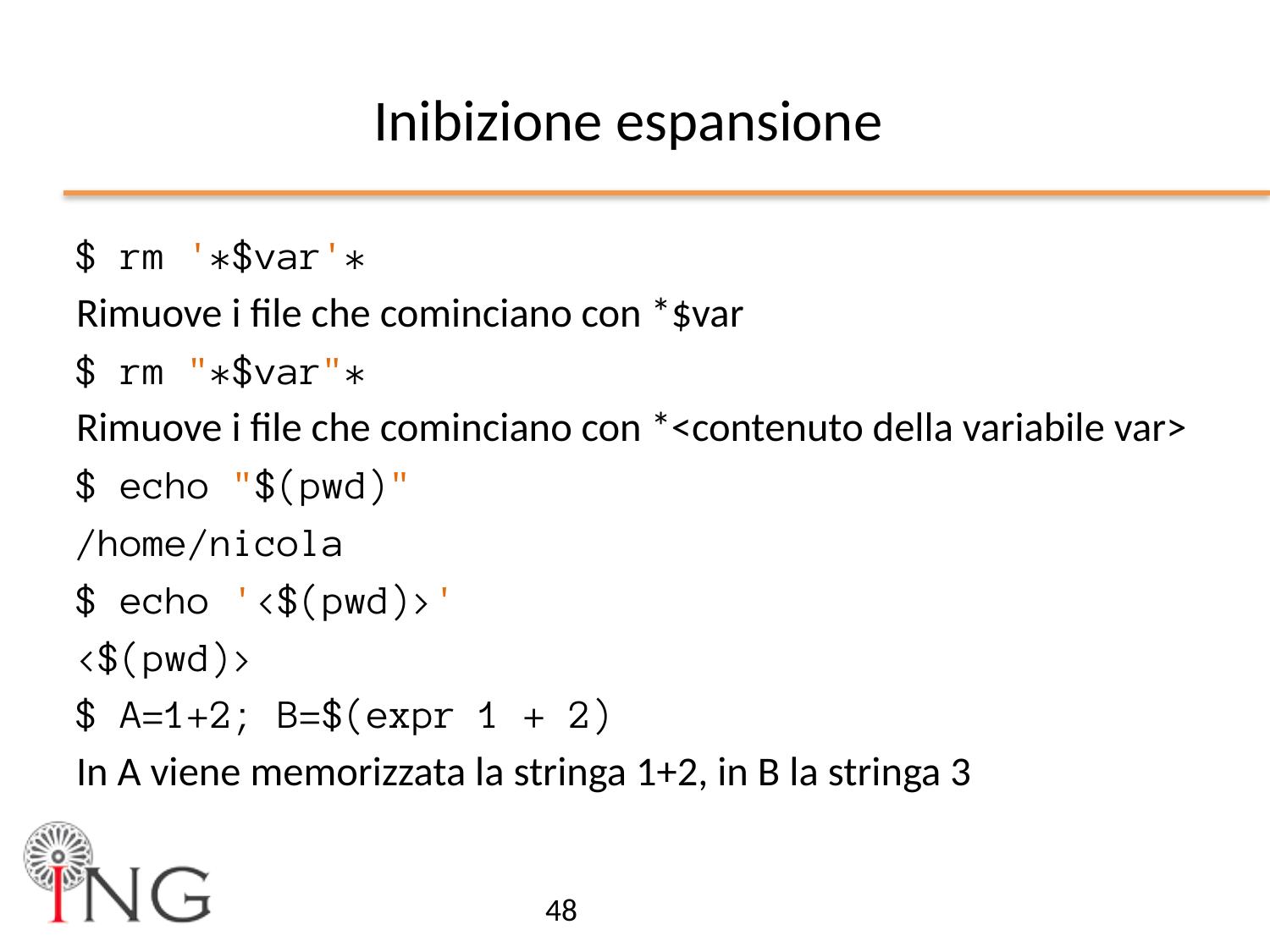

# Inibizione espansione
$ rm '*$var'*
Rimuove i file che cominciano con *$var
$ rm "*$var"*
Rimuove i file che cominciano con *<contenuto della variabile var>
$ echo "$(pwd)"
/home/nicola
$ echo '<$(pwd)>'
<$(pwd)>
$ A=1+2; B=$(expr 1 + 2)
In A viene memorizzata la stringa 1+2, in B la stringa 3
48